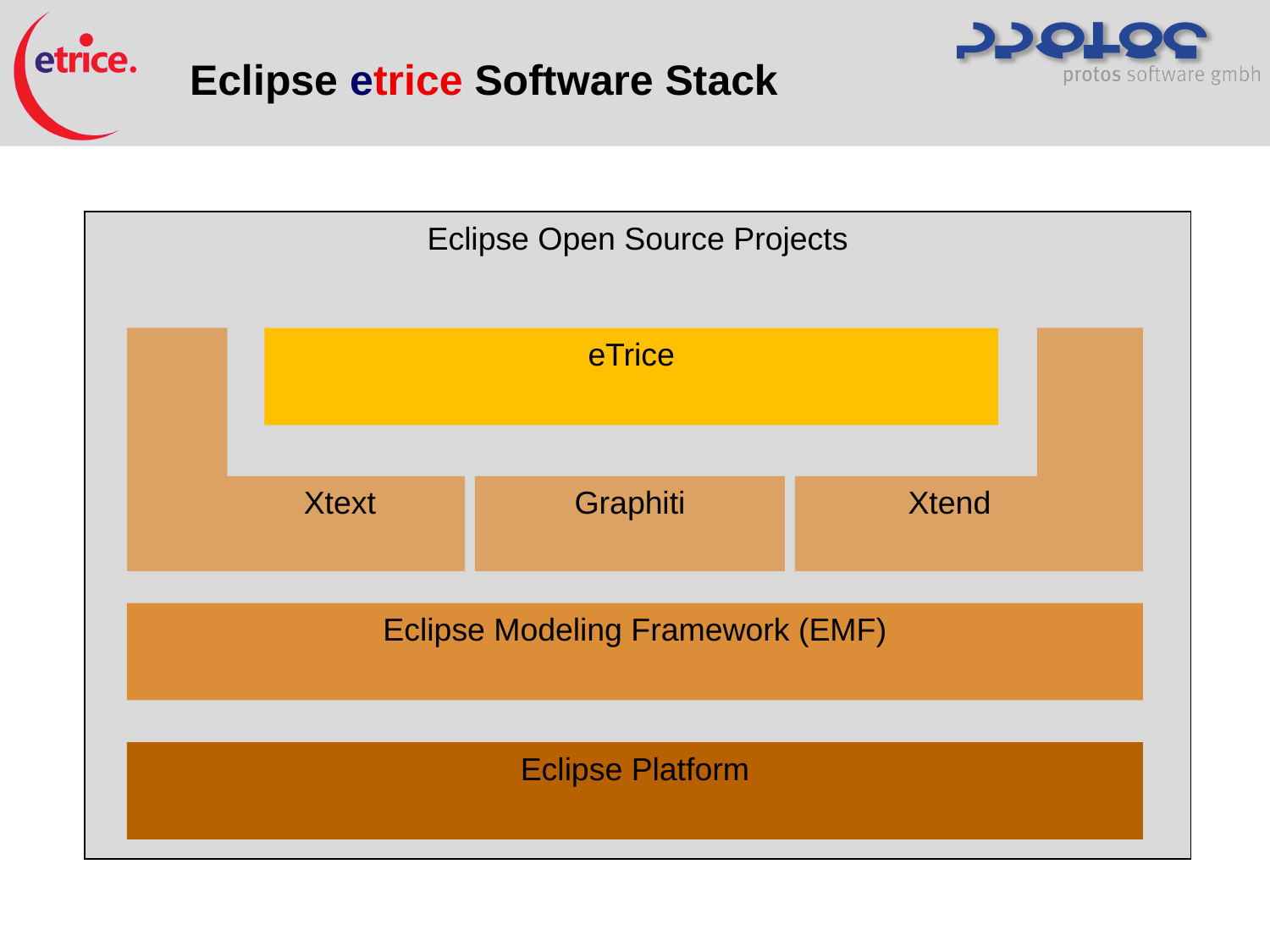

Eclipse etrice Software Stack
Eclipse Open Source Projects

eTrice

Xtext
Graphiti
Xtend
Eclipse Modeling Framework (EMF)
Eclipse Platform